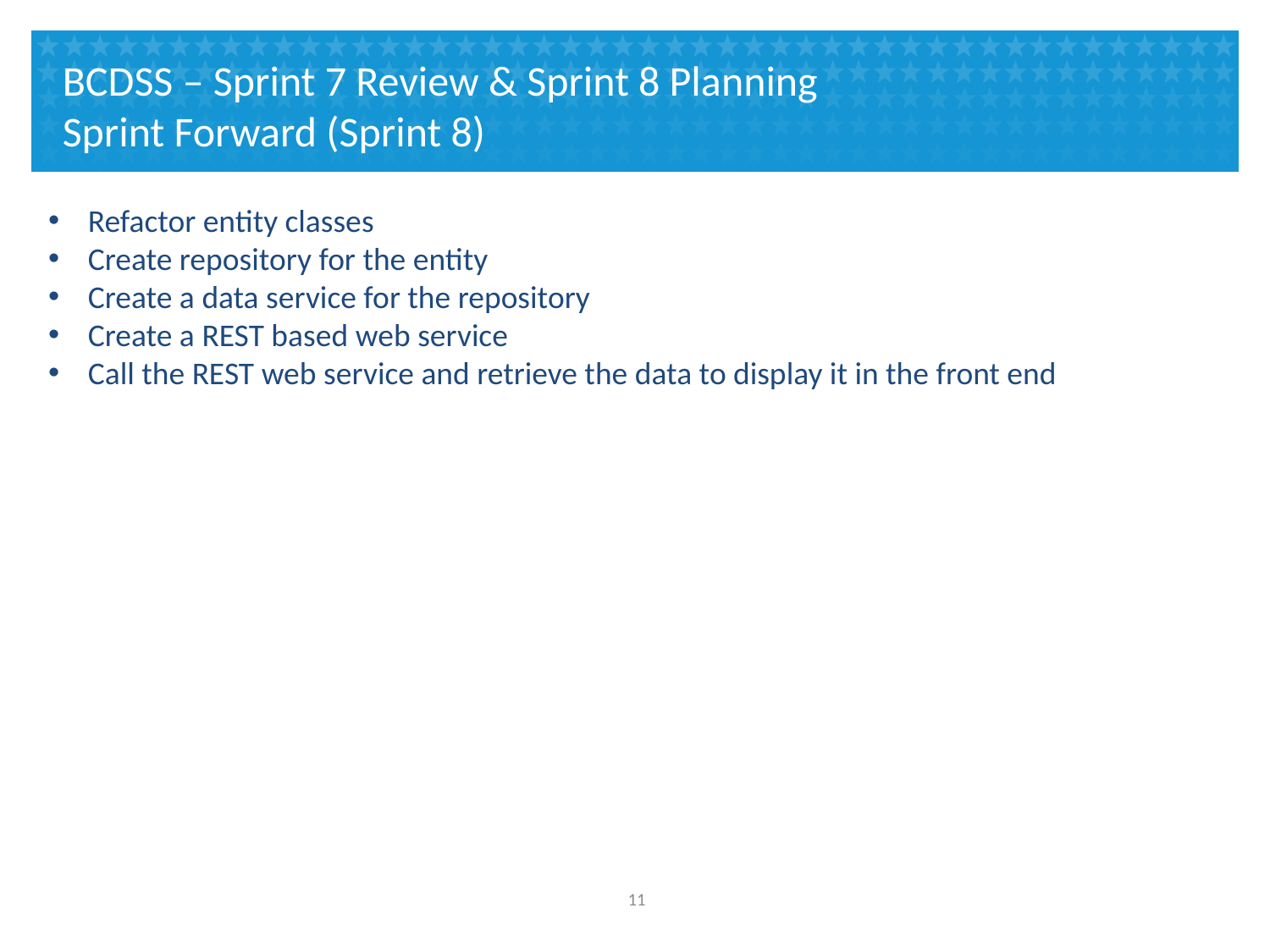

# BCDSS – Sprint 7 Review & Sprint 8 Planning Sprint Forward (Sprint 8)
Refactor entity classes
Create repository for the entity
Create a data service for the repository
Create a REST based web service
Call the REST web service and retrieve the data to display it in the front end
11